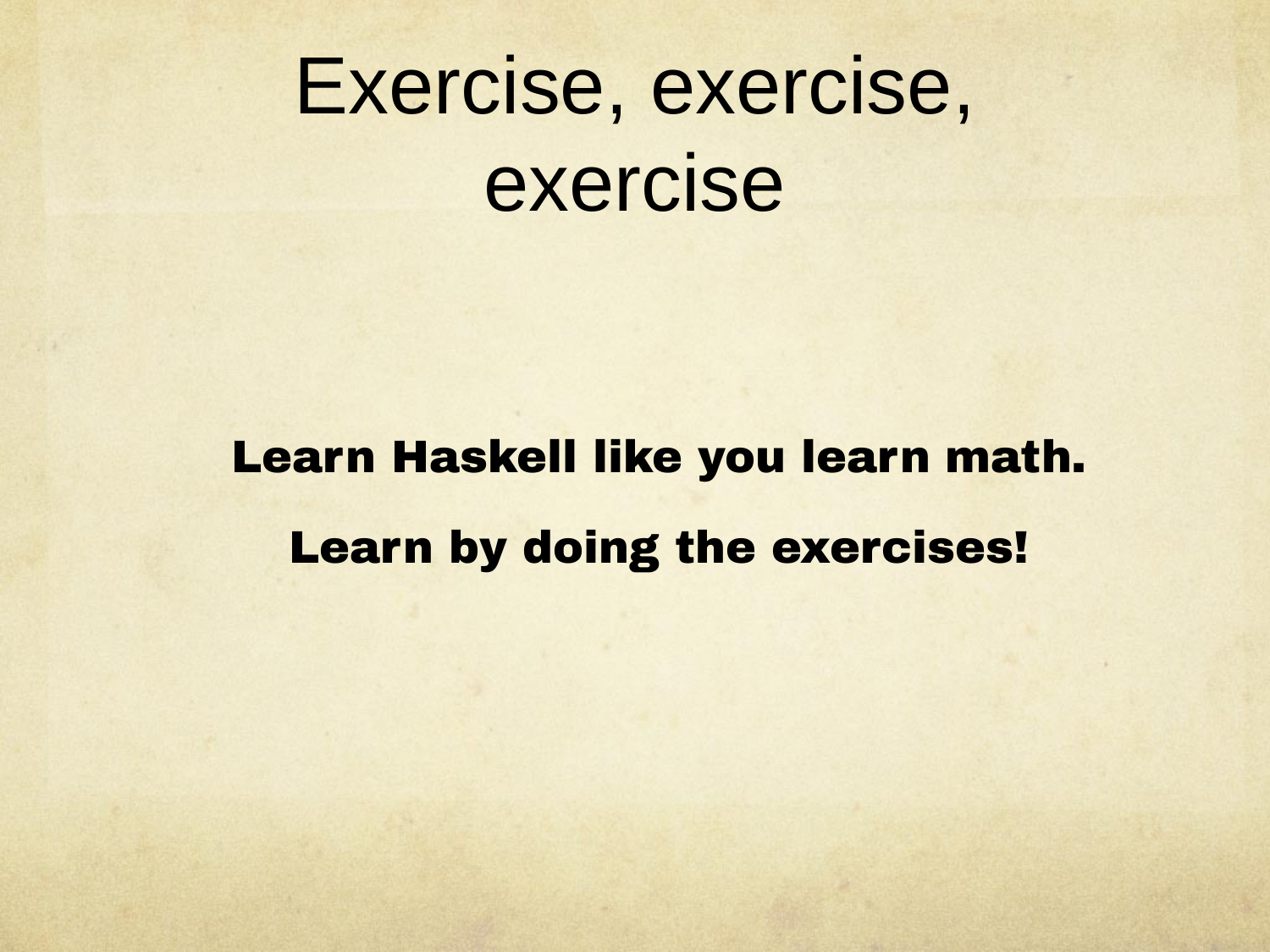

# Exercise, exercise, exercise

Learn Haskell like you learn math.
Learn by doing the exercises!